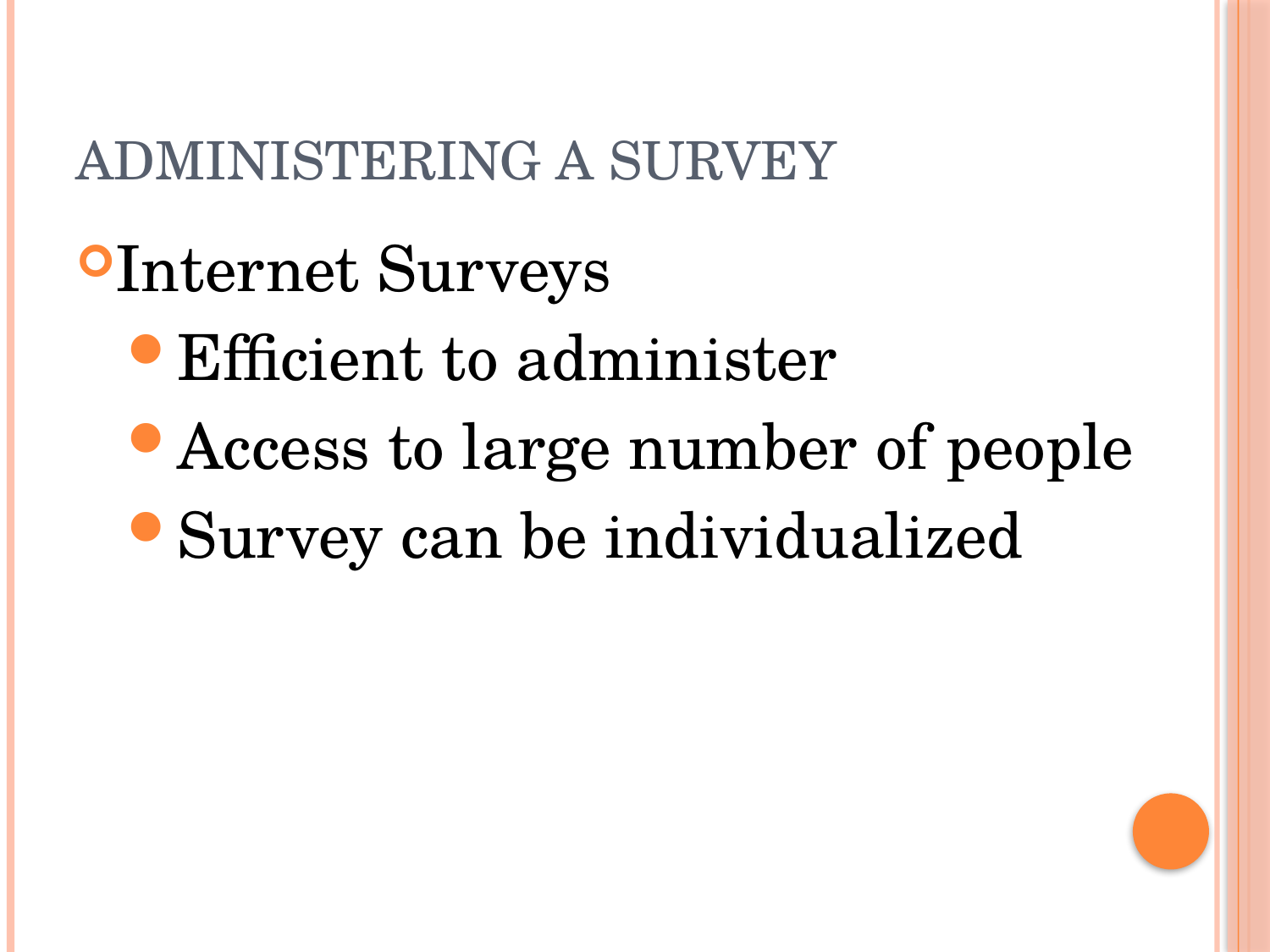

# Administering a survey
Internet Surveys
Efficient to administer
Access to large number of people
Survey can be individualized